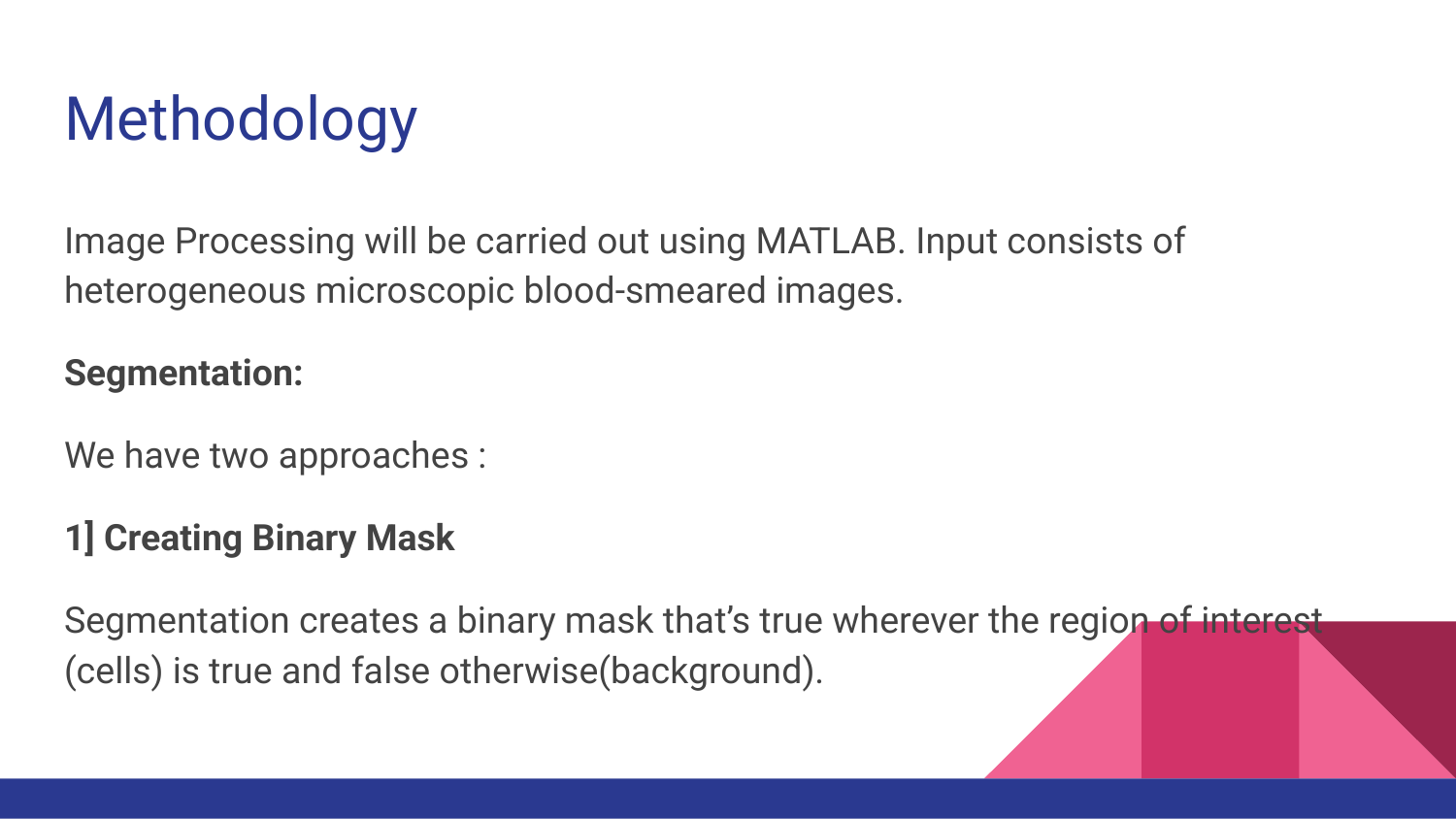

# Methodology
Image Processing will be carried out using MATLAB. Input consists of heterogeneous microscopic blood-smeared images.
Segmentation:
We have two approaches :
1] Creating Binary Mask
Segmentation creates a binary mask that’s true wherever the region of interest (cells) is true and false otherwise(background).